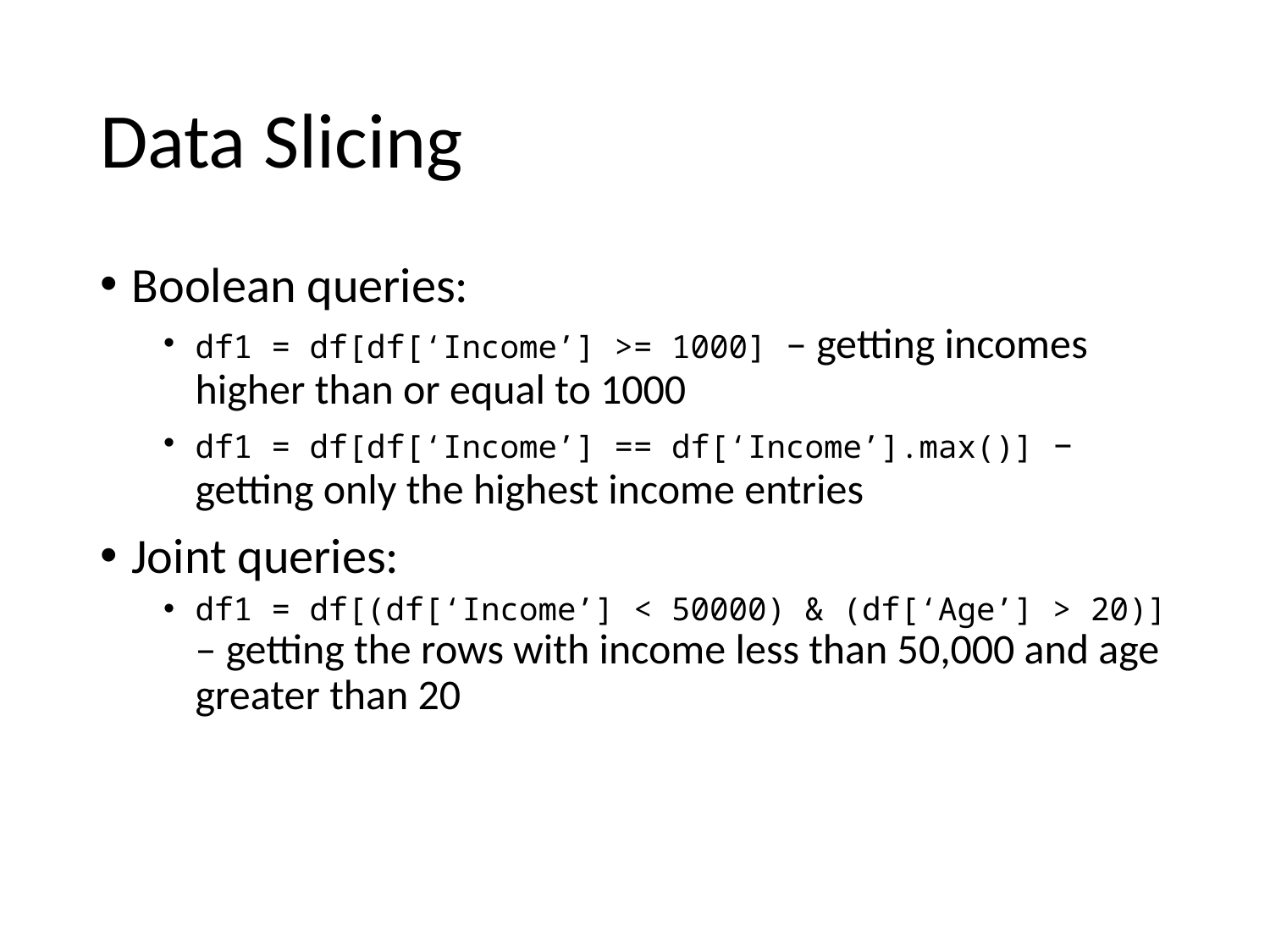

# Data Slicing
Boolean queries:
df1 = df[df[‘Income’] >= 1000] – getting incomes higher than or equal to 1000
df1 = df[df[‘Income’] == df[‘Income’].max()] – getting only the highest income entries
Joint queries:
df1 = df[(df[‘Income’] < 50000) & (df[‘Age’] > 20)] – getting the rows with income less than 50,000 and age greater than 20